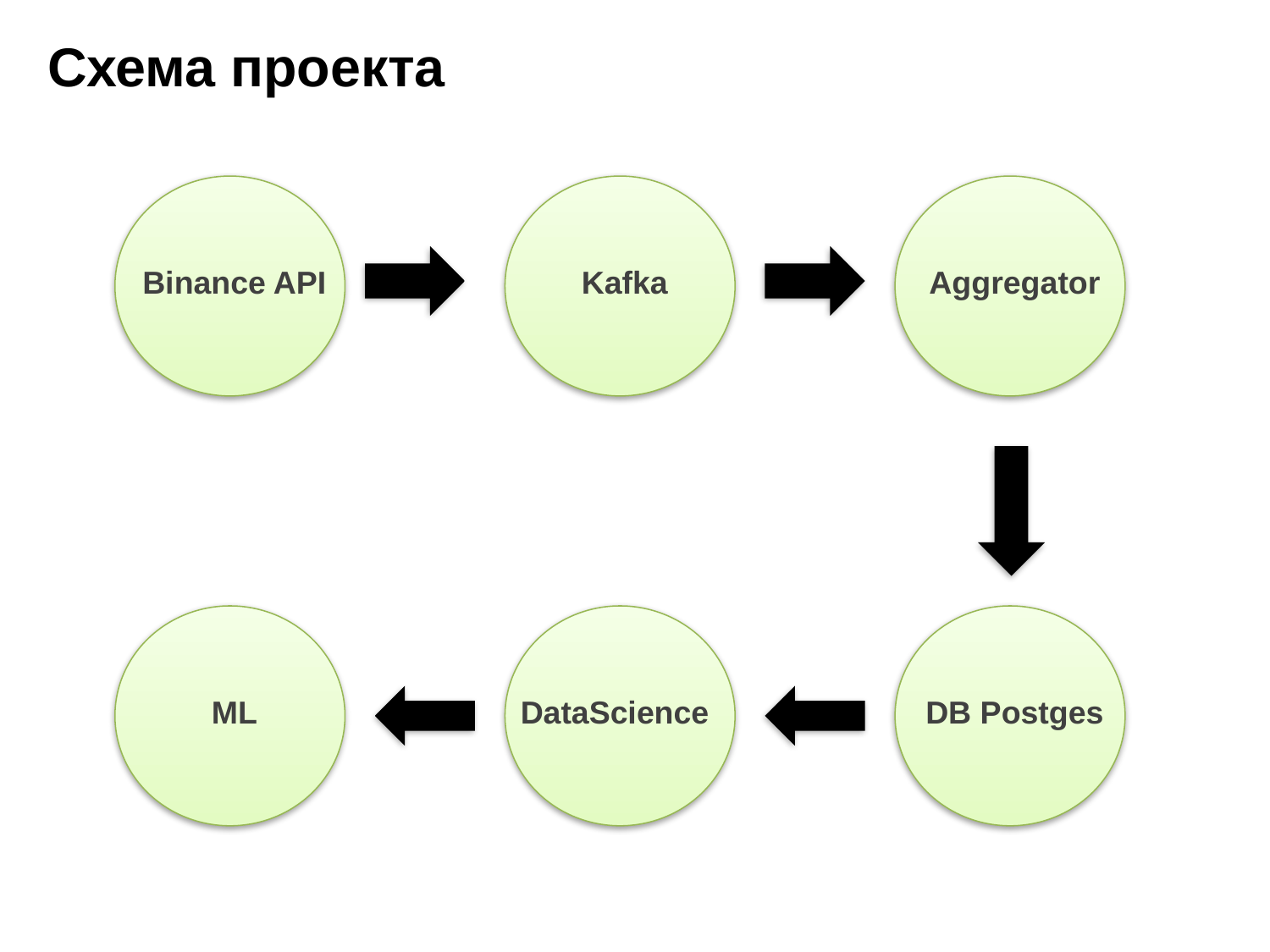

Схема проектa

Binance API
Kafka
Aggregator

ML

DataScience

DB Postges